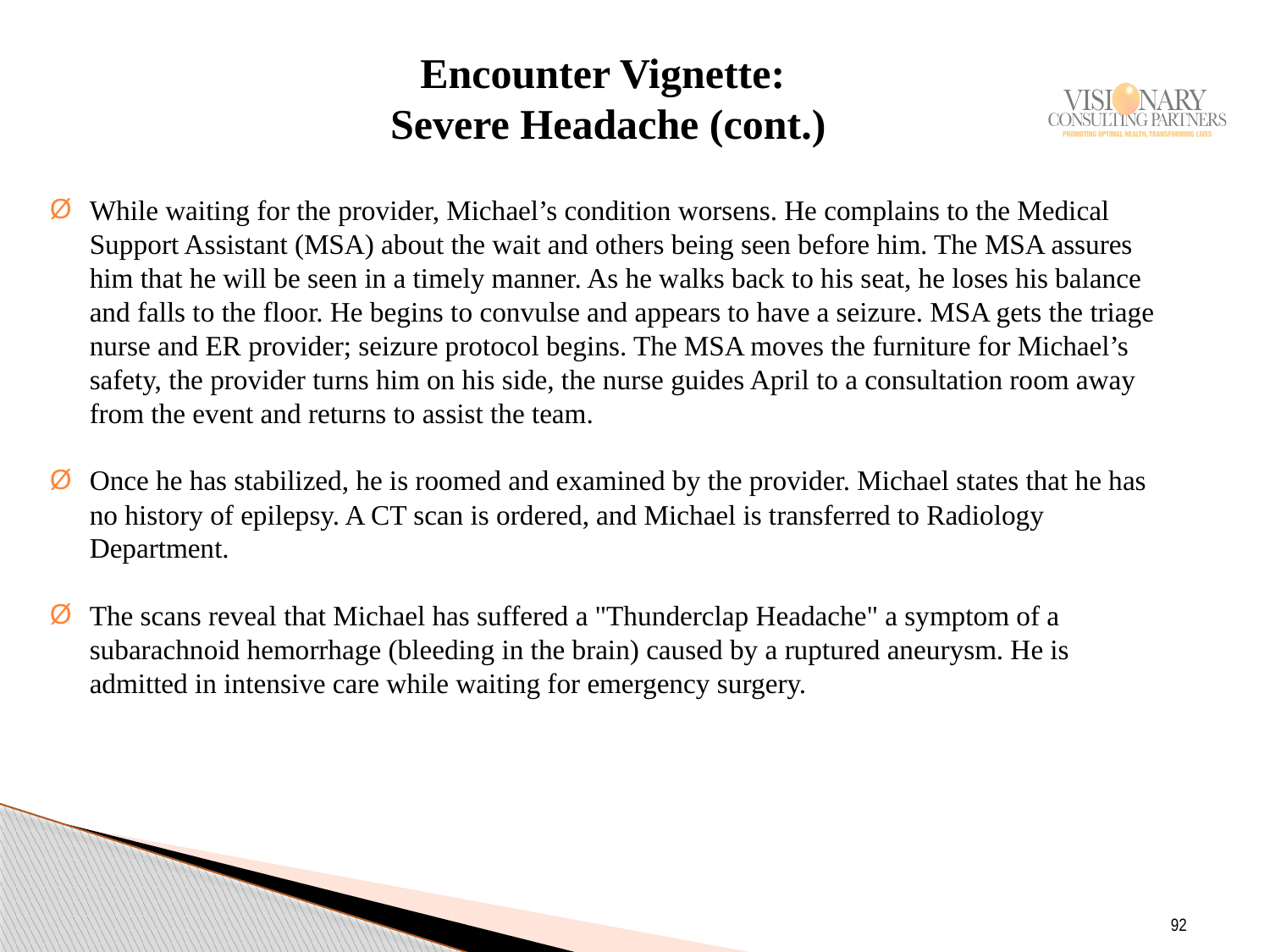

# Encounter Vignette: Severe Headache (cont.)
While waiting for the provider, Michael’s condition worsens. He complains to the Medical Support Assistant (MSA) about the wait and others being seen before him. The MSA assures him that he will be seen in a timely manner. As he walks back to his seat, he loses his balance and falls to the floor. He begins to convulse and appears to have a seizure. MSA gets the triage nurse and ER provider; seizure protocol begins. The MSA moves the furniture for Michael’s safety, the provider turns him on his side, the nurse guides April to a consultation room away from the event and returns to assist the team.

Once he has stabilized, he is roomed and examined by the provider. Michael states that he has no history of epilepsy. A CT scan is ordered, and Michael is transferred to Radiology Department.

The scans reveal that Michael has suffered a "Thunderclap Headache" a symptom of a subarachnoid hemorrhage (bleeding in the brain) caused by a ruptured aneurysm. He is admitted in intensive care while waiting for emergency surgery.

92